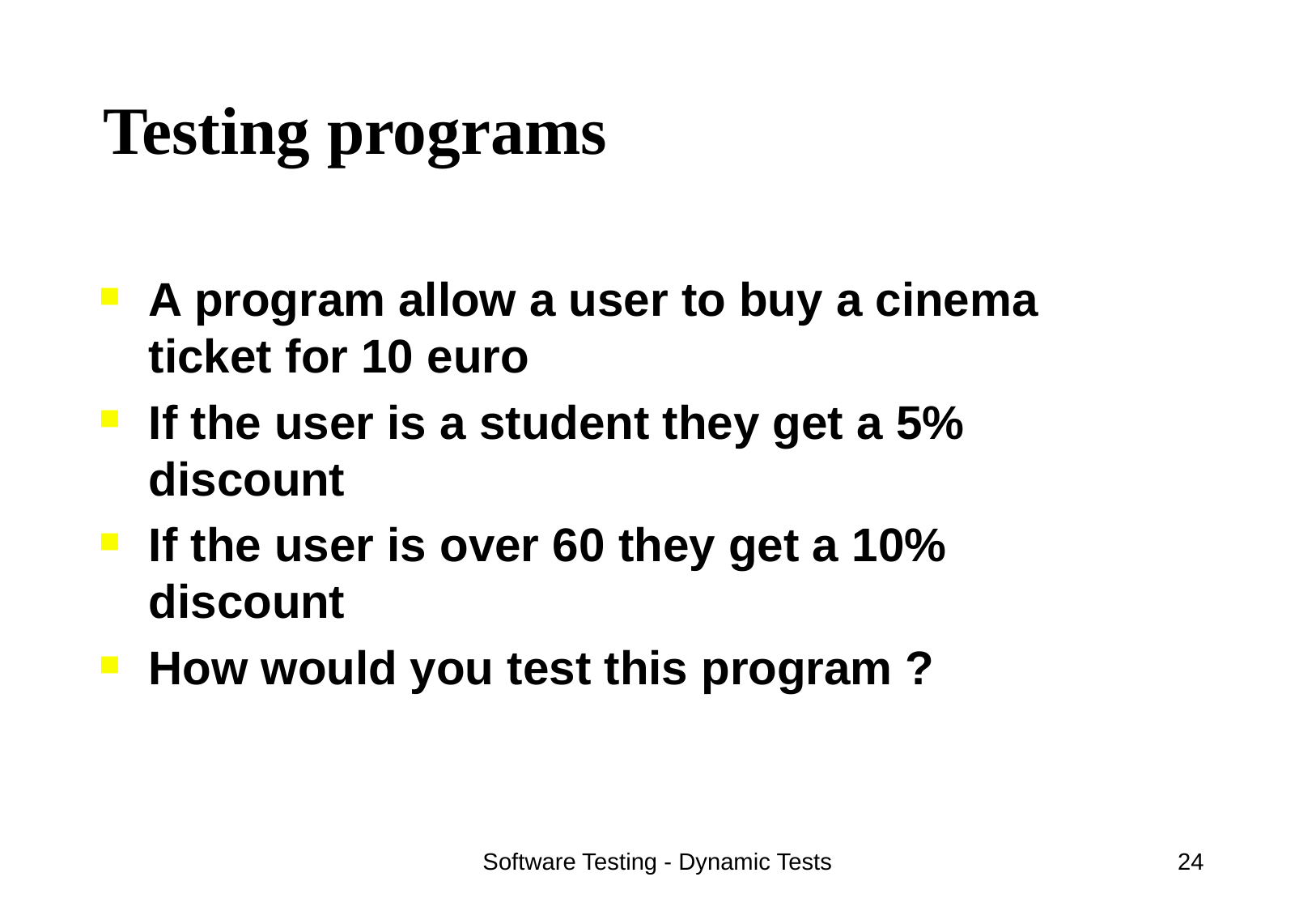

Testing programs
A program allow a user to buy a cinema ticket for 10 euro
If the user is a student they get a 5% discount
If the user is over 60 they get a 10% discount
How would you test this program ?

Software Testing - Dynamic Tests
24